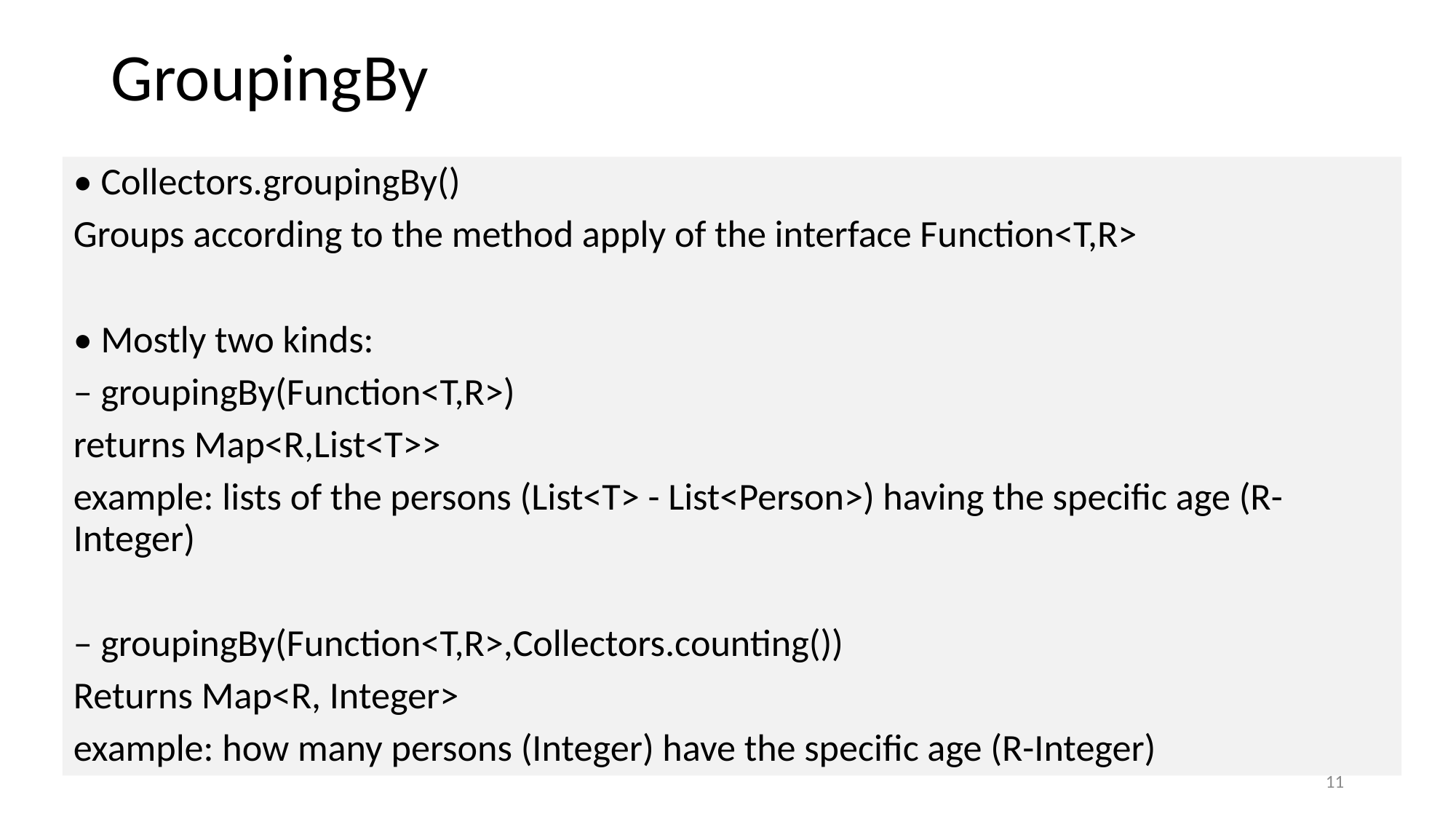

# GroupingBy
• Collectors.groupingBy()
Groups according to the method apply of the interface Function<T,R>

• Mostly two kinds:
– groupingBy(Function<T,R>)
returns Map<R,List<T>>
example: lists of the persons (List<T> - List<Person>) having the specific age (R- Integer)

– groupingBy(Function<T,R>,Collectors.counting())
Returns Map<R, Integer>
example: how many persons (Integer) have the specific age (R-Integer)

11